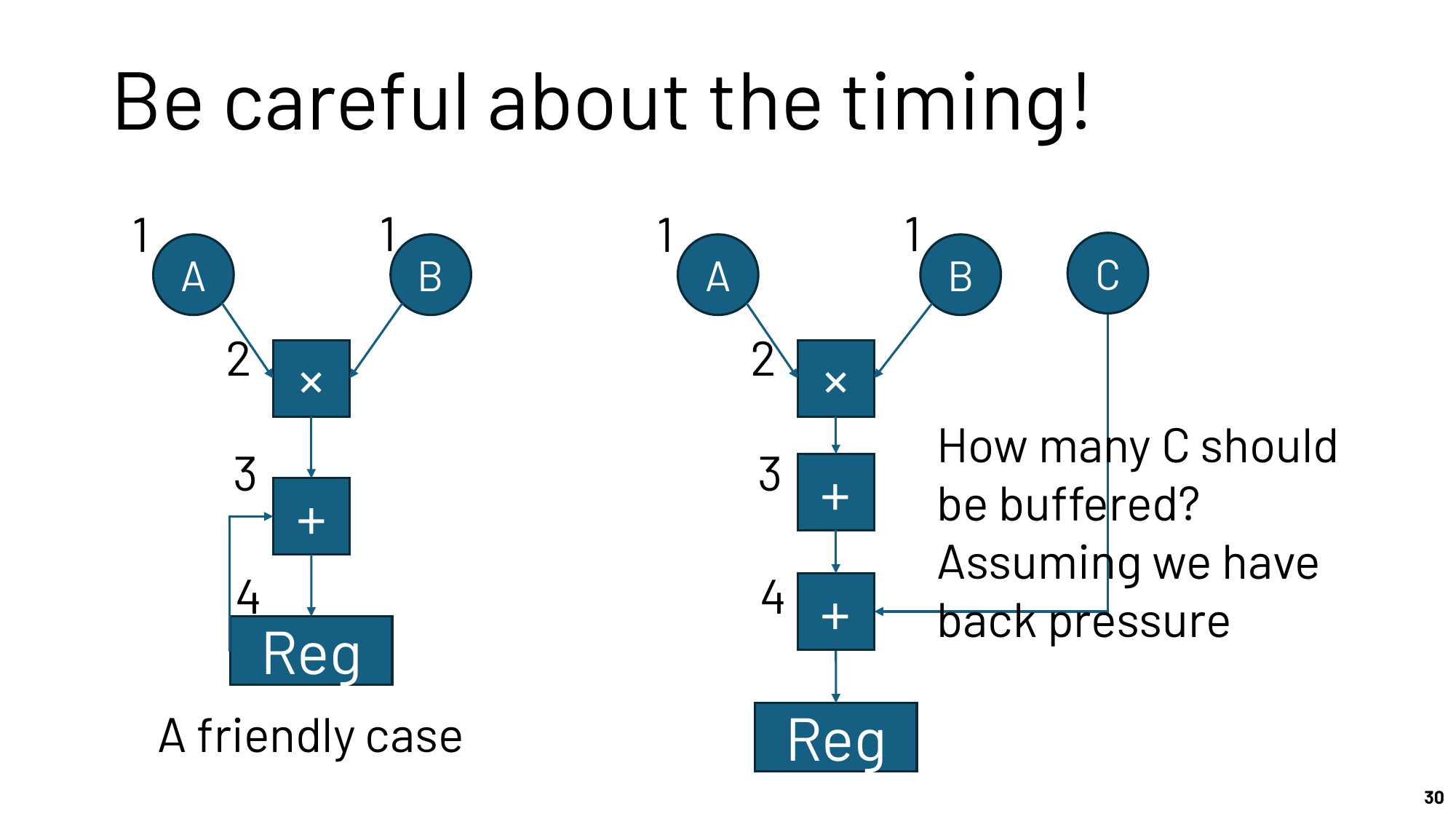

# Be careful about the timing!
1
1
1
1
C
A
B
A
B
2
2
×
×
How many C should  be buffered?
Assuming we have back pressure
3
3
+
+
4
4
+
Reg
A friendly case
Reg
30